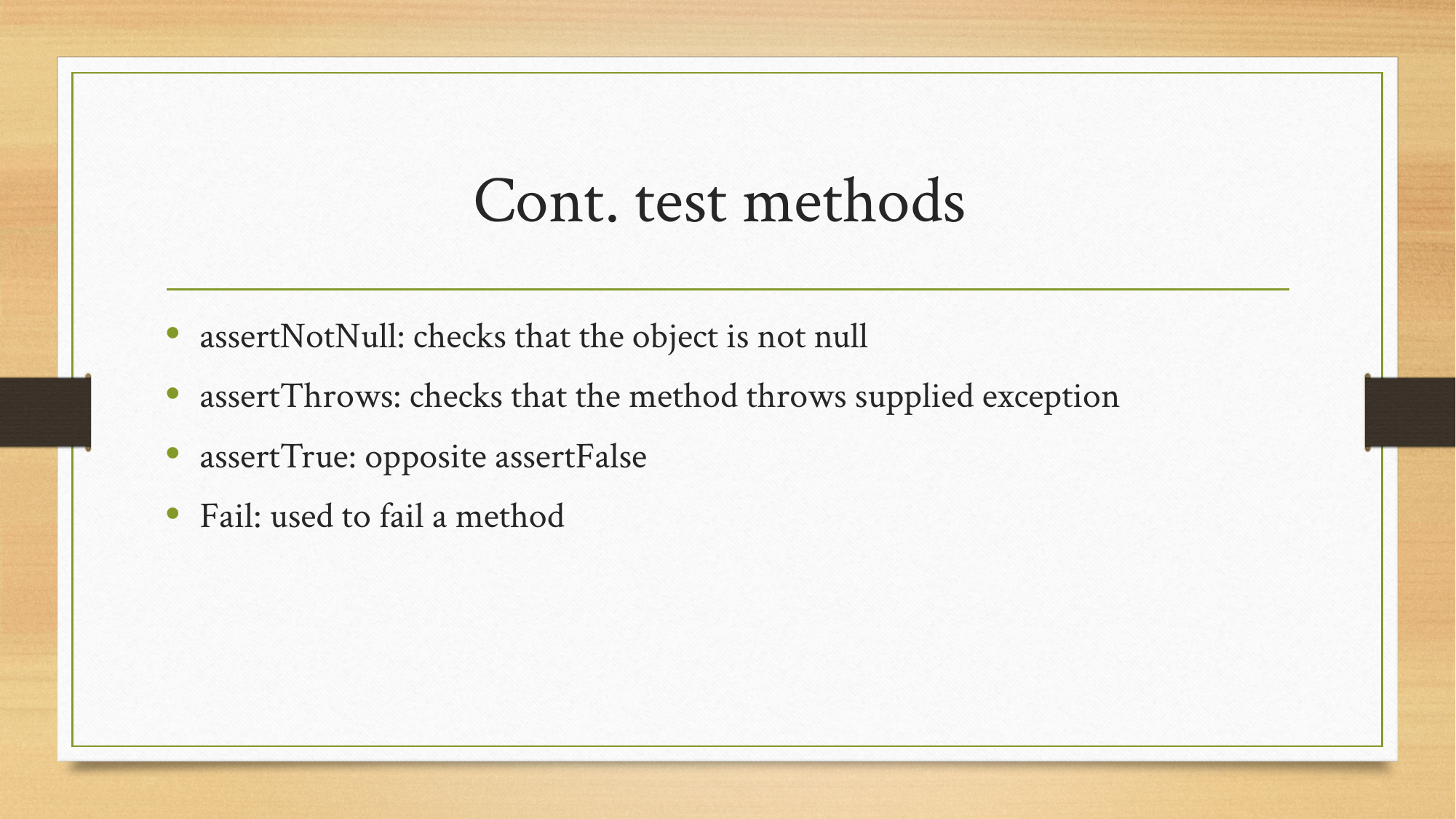

# Cont. test methods
assertNotNull: checks that the object is not null
assertThrows: checks that the method throws supplied exception
assertTrue: opposite assertFalse
Fail: used to fail a method